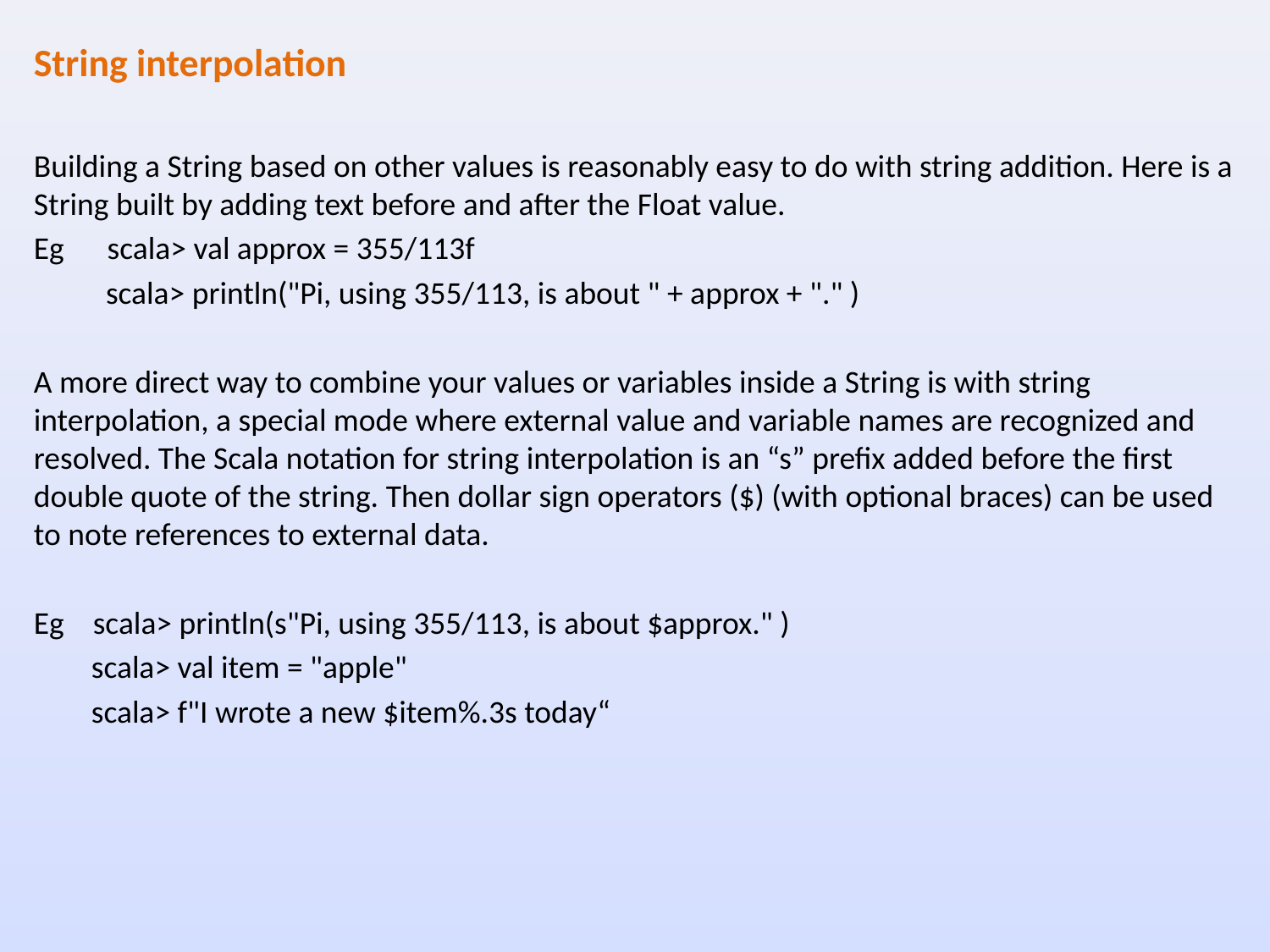

String interpolation

Building a String based on other values is reasonably easy to do with string addition. Here is a String built by adding text before and after the Float value.
Eg      scala> val approx = 355/113f
          scala> println("Pi, using 355/113, is about " + approx + "." )

A more direct way to combine your values or variables inside a String is with string interpolation, a special mode where external value and variable names are recognized and resolved. The Scala notation for string interpolation is an “s” prefix added before the first double quote of the string. Then dollar sign operators ($) (with optional braces) can be used to note references to external data.

Eg    scala> println(s"Pi, using 355/113, is about $approx." )
        scala> val item = "apple"
        scala> f"I wrote a new $item%.3s today“